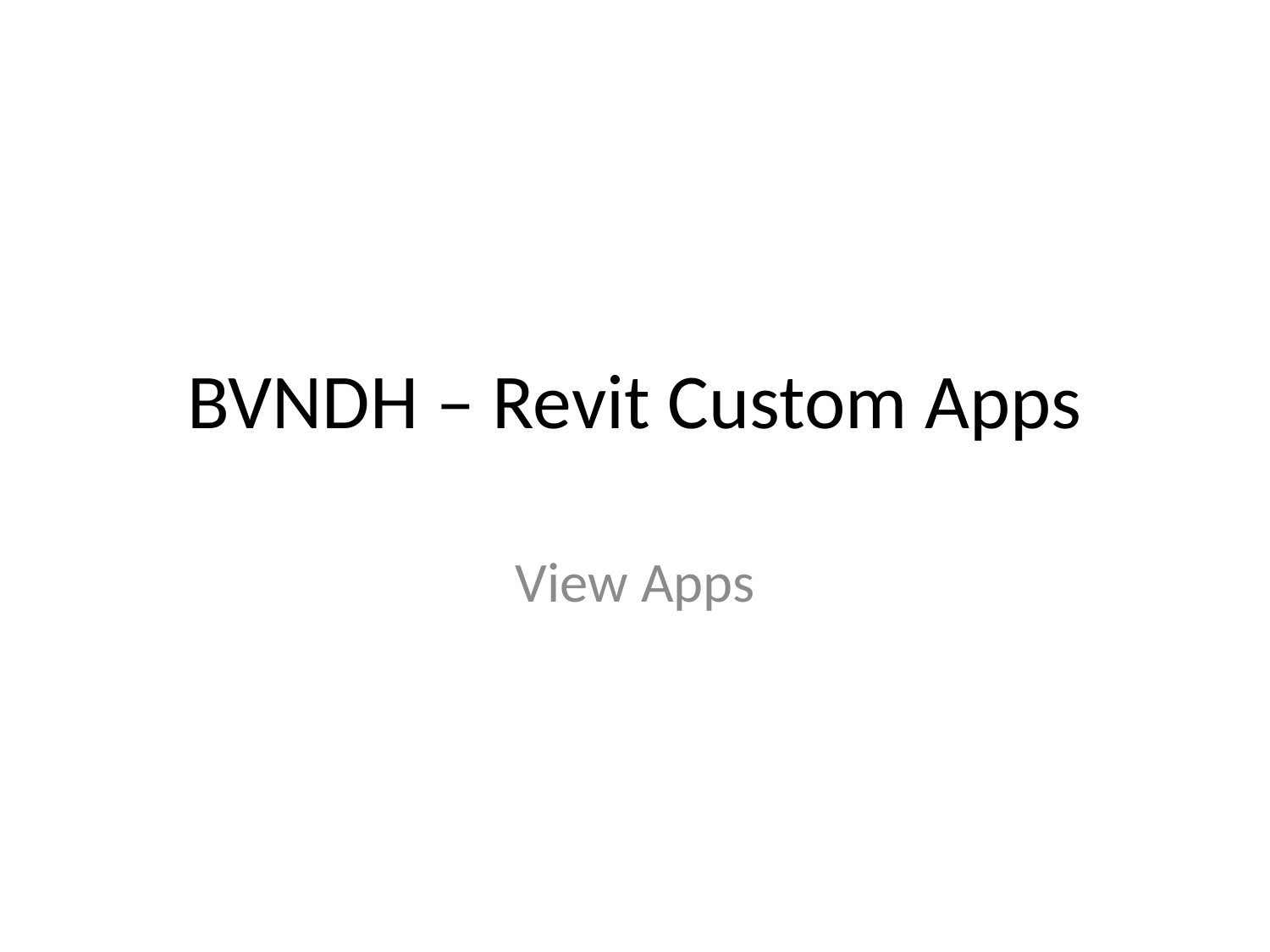

# BVNDH – Revit Custom Apps
View Apps